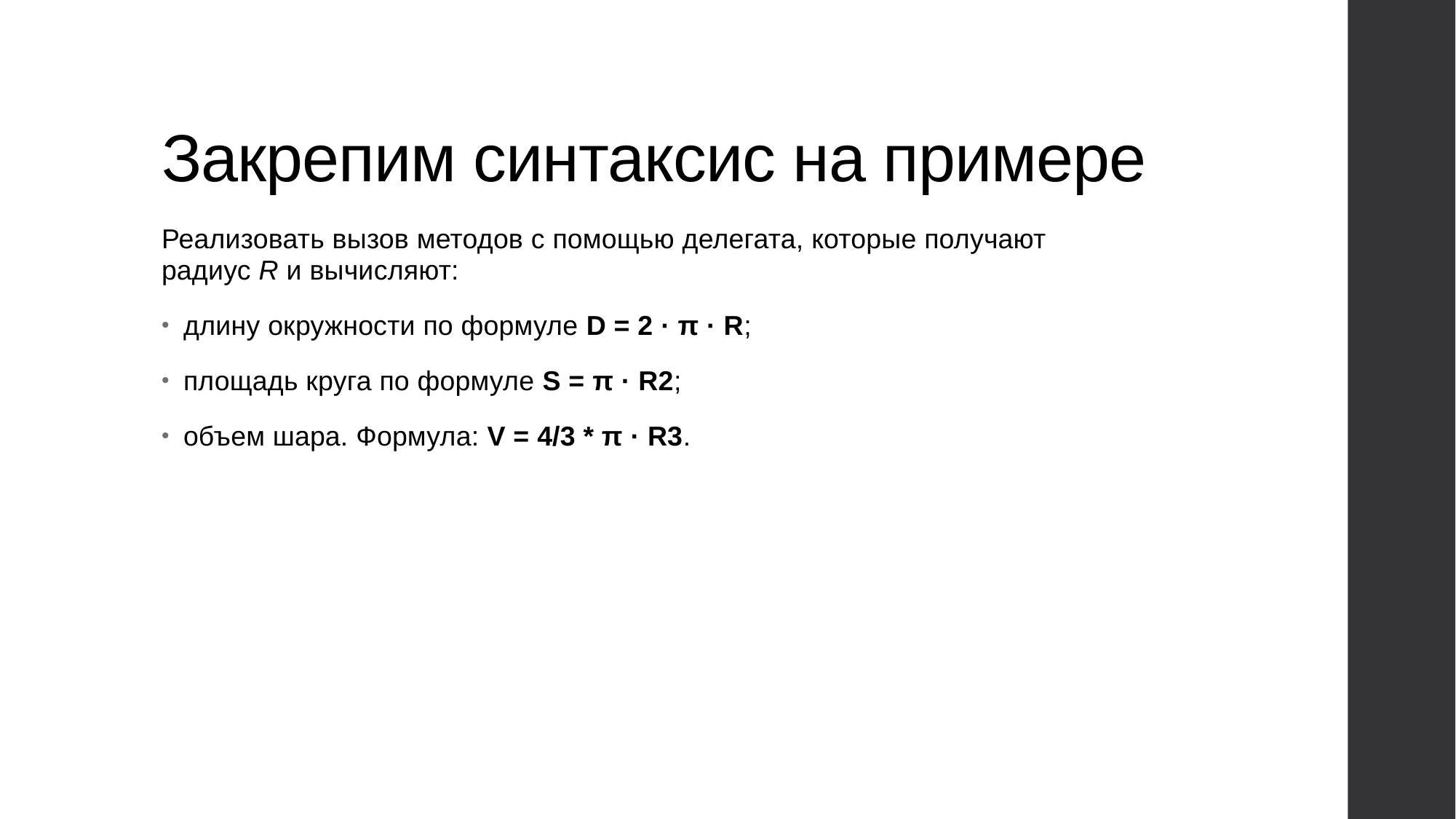

# Закрепим синтаксис на примере
Реализовать вызов методов с помощью делегата, которые получают радиус R и вычисляют:
длину окружности по формуле D = 2 · π · R;
площадь круга по формуле S = π · R2;
объем шара. Формула: V = 4/3 * π · R3.